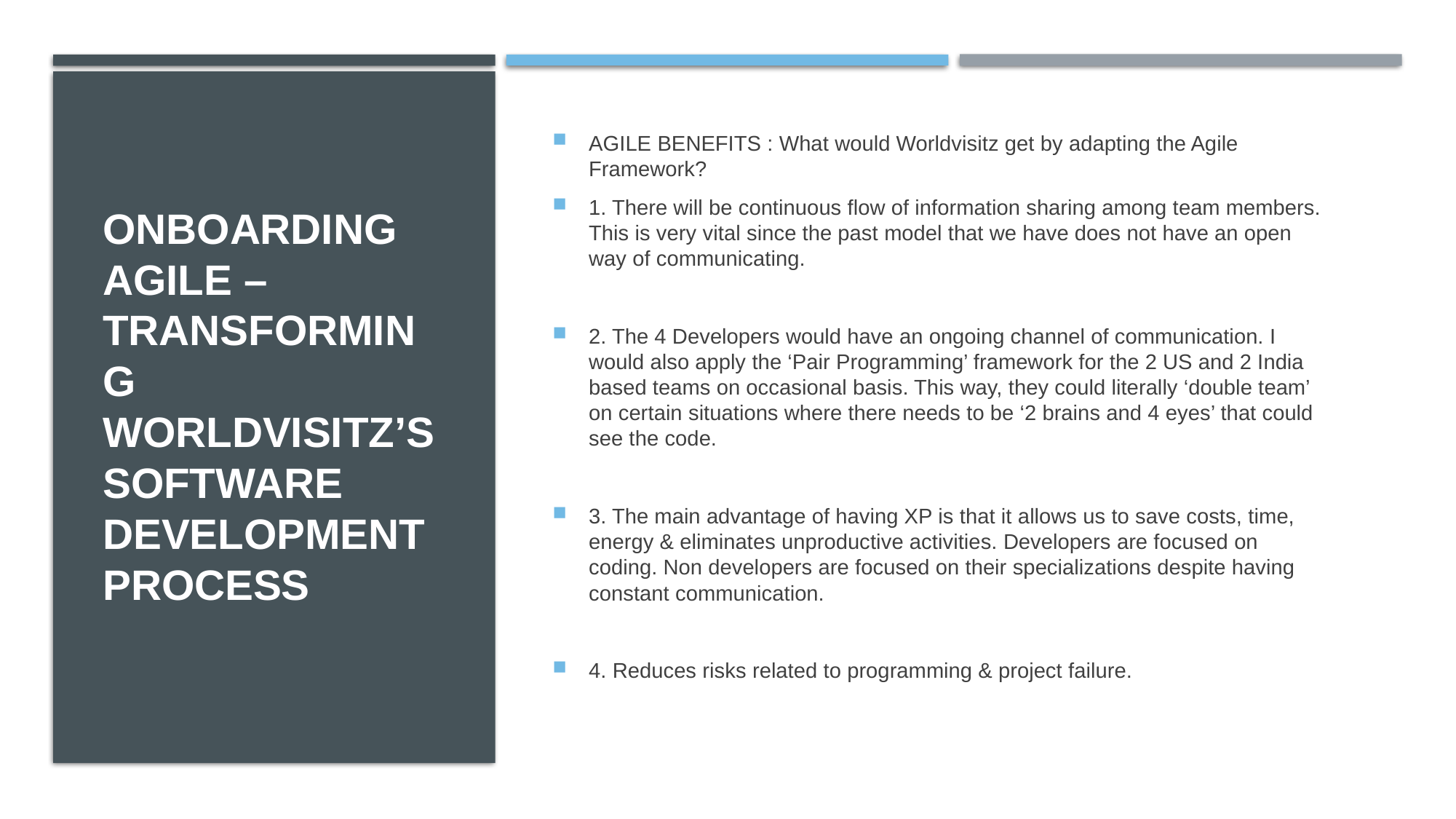

# ONBOARDING AGILE – TRANsforming worldvisitz’s software development process
AGILE BENEFITS : What would Worldvisitz get by adapting the Agile Framework?
1. There will be continuous flow of information sharing among team members. This is very vital since the past model that we have does not have an open way of communicating.

2. The 4 Developers would have an ongoing channel of communication. I would also apply the ‘Pair Programming’ framework for the 2 US and 2 India based teams on occasional basis. This way, they could literally ‘double team’ on certain situations where there needs to be ‘2 brains and 4 eyes’ that could see the code.

3. The main advantage of having XP is that it allows us to save costs, time, energy & eliminates unproductive activities. Developers are focused on coding. Non developers are focused on their specializations despite having constant communication.

4. Reduces risks related to programming & project failure.